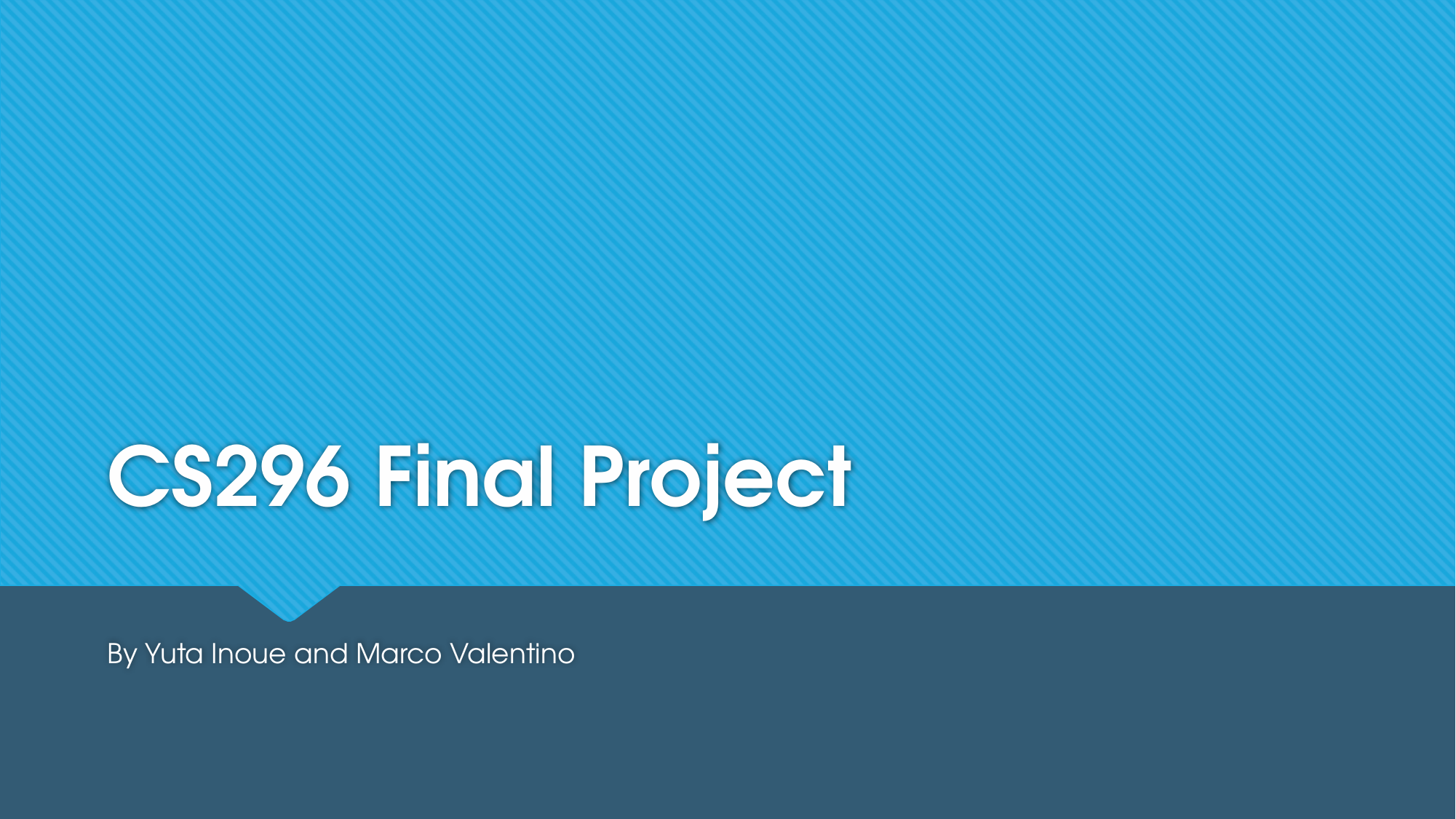

# CS296 Final Project
By Yuta Inoue and Marco Valentino